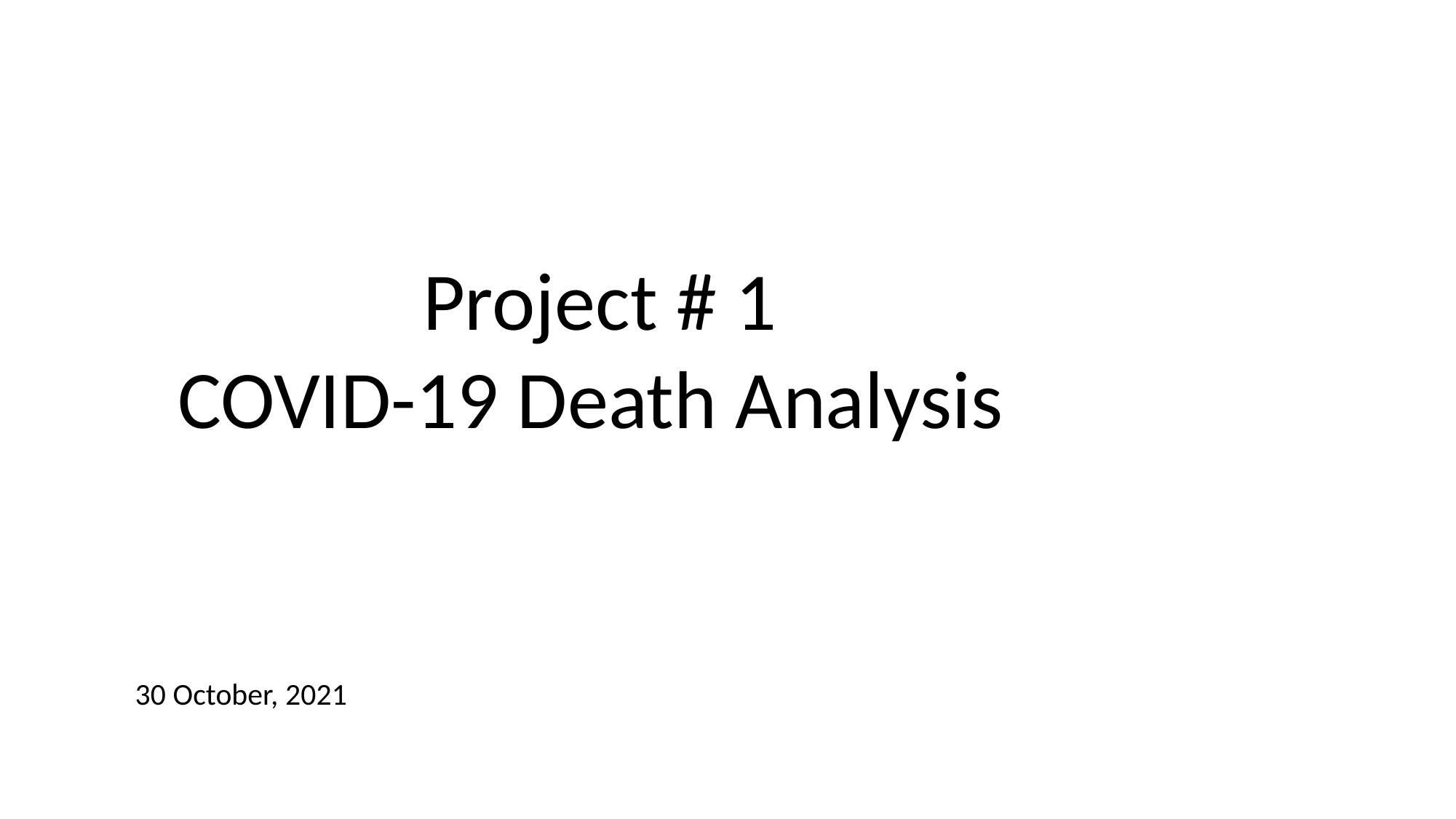

Project # 1
COVID-19 Death Analysis

30 October, 2021